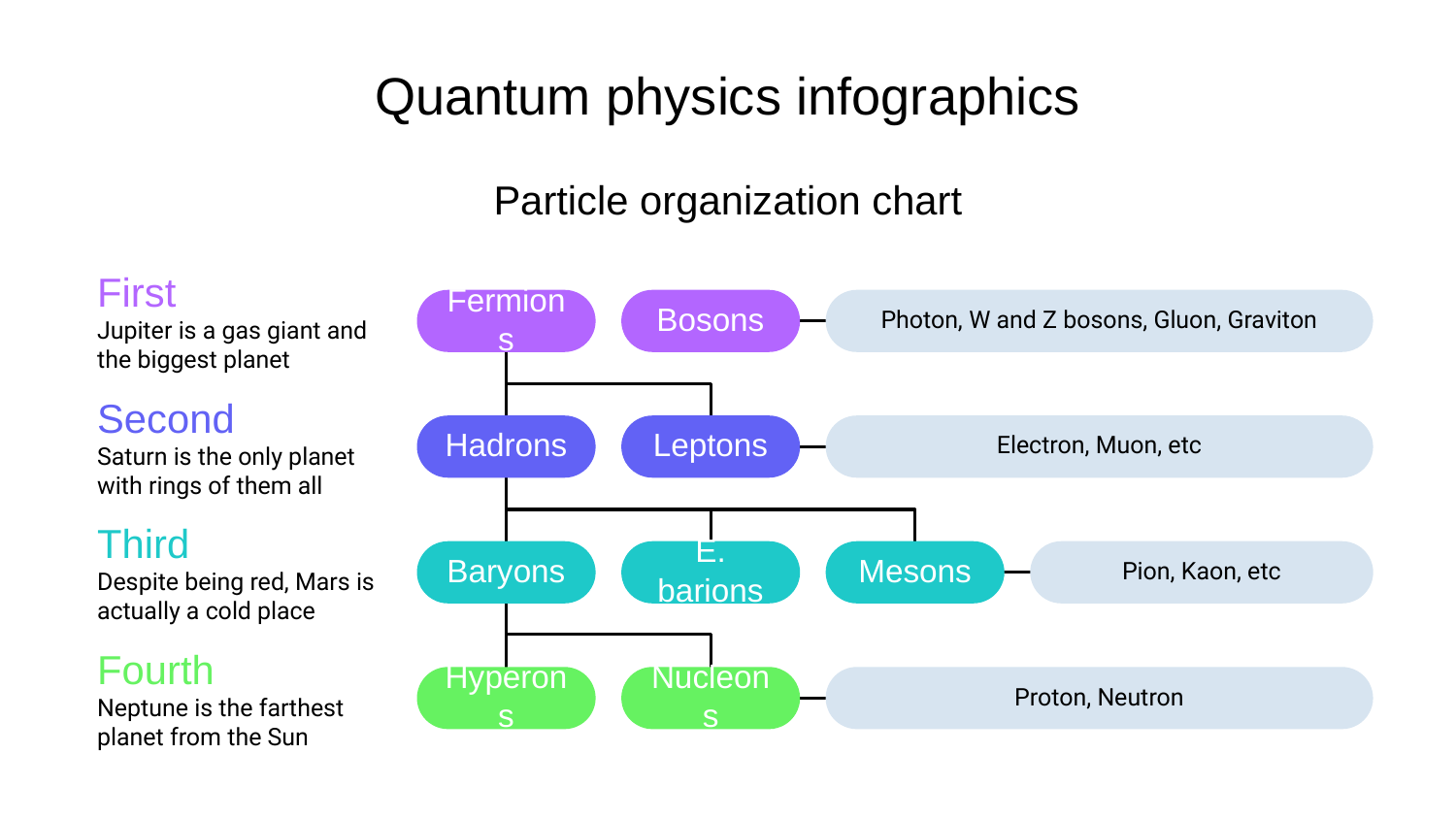

# Quantum physics infographics
Particle organization chart
First
Jupiter is a gas giant and the biggest planet
Photon, W and Z bosons, Gluon, Graviton
Fermions
Bosons
Second
Saturn is the only planet with rings of them all
Hadrons
Leptons
Electron, Muon, etc
Third
Despite being red, Mars is actually a cold place
Pion, Kaon, etc
Baryons
E. barions
Mesons
Fourth
Neptune is the farthest planet from the Sun
Hyperons
Nucleons
Proton, Neutron